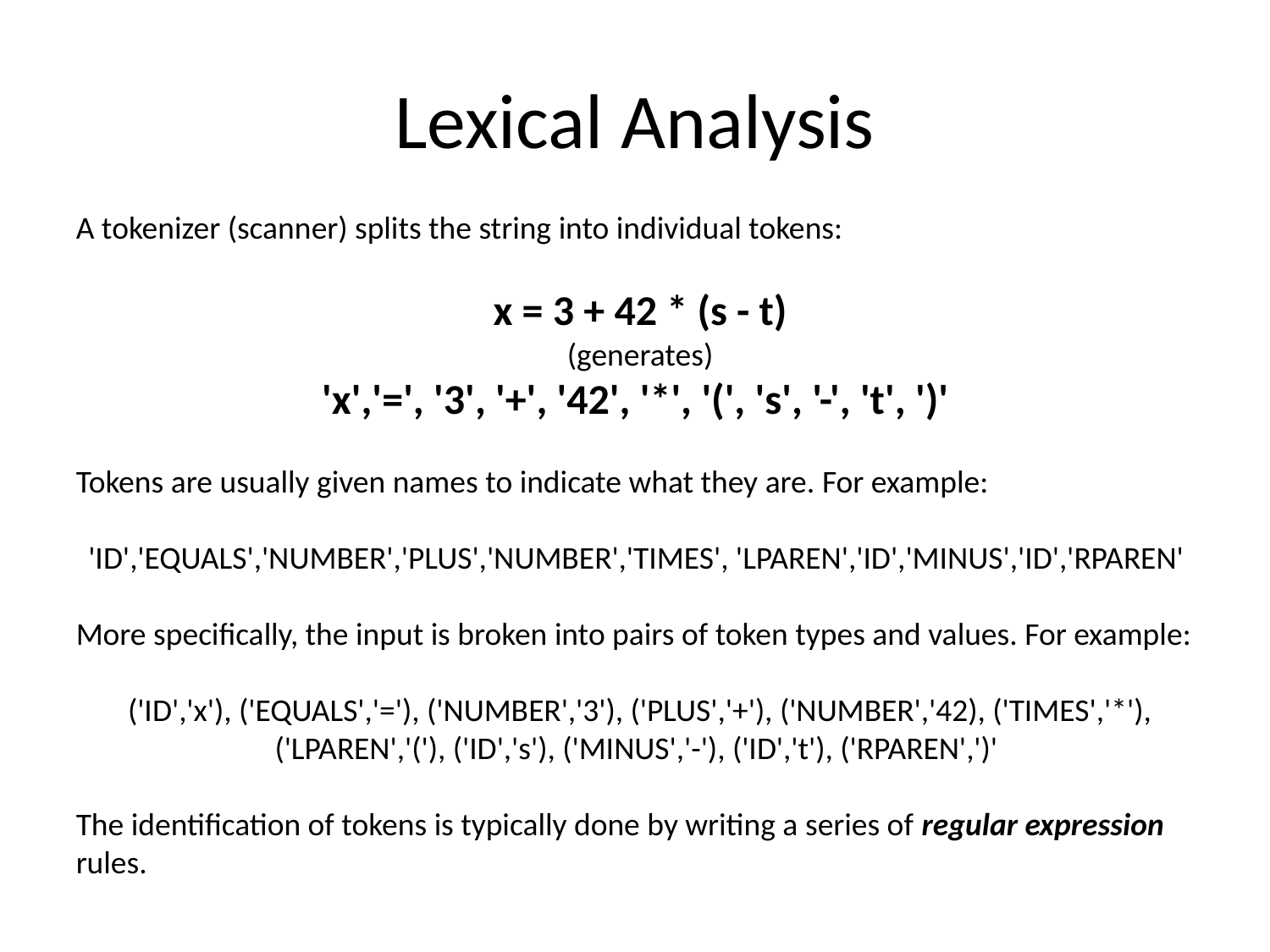

# Lexical Analysis
A tokenizer (scanner) splits the string into individual tokens:

x = 3 + 42 * (s - t)
(generates)
'x','=', '3', '+', '42', '*', '(', 's', '-', 't', ')'

Tokens are usually given names to indicate what they are. For example:

'ID','EQUALS','NUMBER','PLUS','NUMBER','TIMES', 'LPAREN','ID','MINUS','ID','RPAREN'

More specifically, the input is broken into pairs of token types and values. For example:

('ID','x'), ('EQUALS','='), ('NUMBER','3'), ('PLUS','+'), ('NUMBER','42), ('TIMES','*'), ('LPAREN','('), ('ID','s'), ('MINUS','-'), ('ID','t'), ('RPAREN',')'

The identification of tokens is typically done by writing a series of regular expression rules.